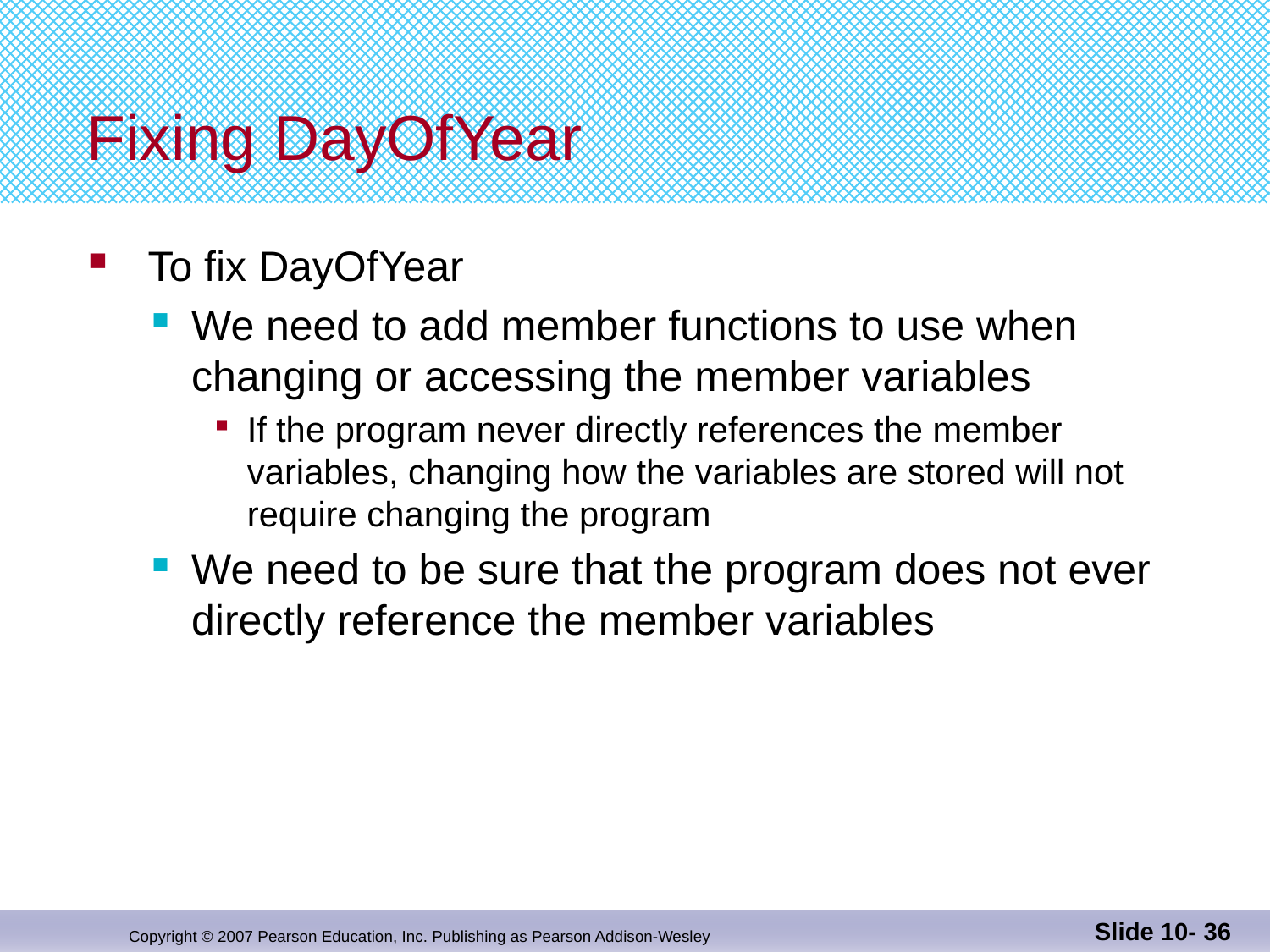

# Fixing DayOfYear
 To fix DayOfYear
We need to add member functions to use when
changing or accessing the member variables
If the program never directly references the member
variables, changing how the variables are stored will not
require changing the program
We need to be sure that the program does not ever
directly reference the member variables

Slide 10- 36